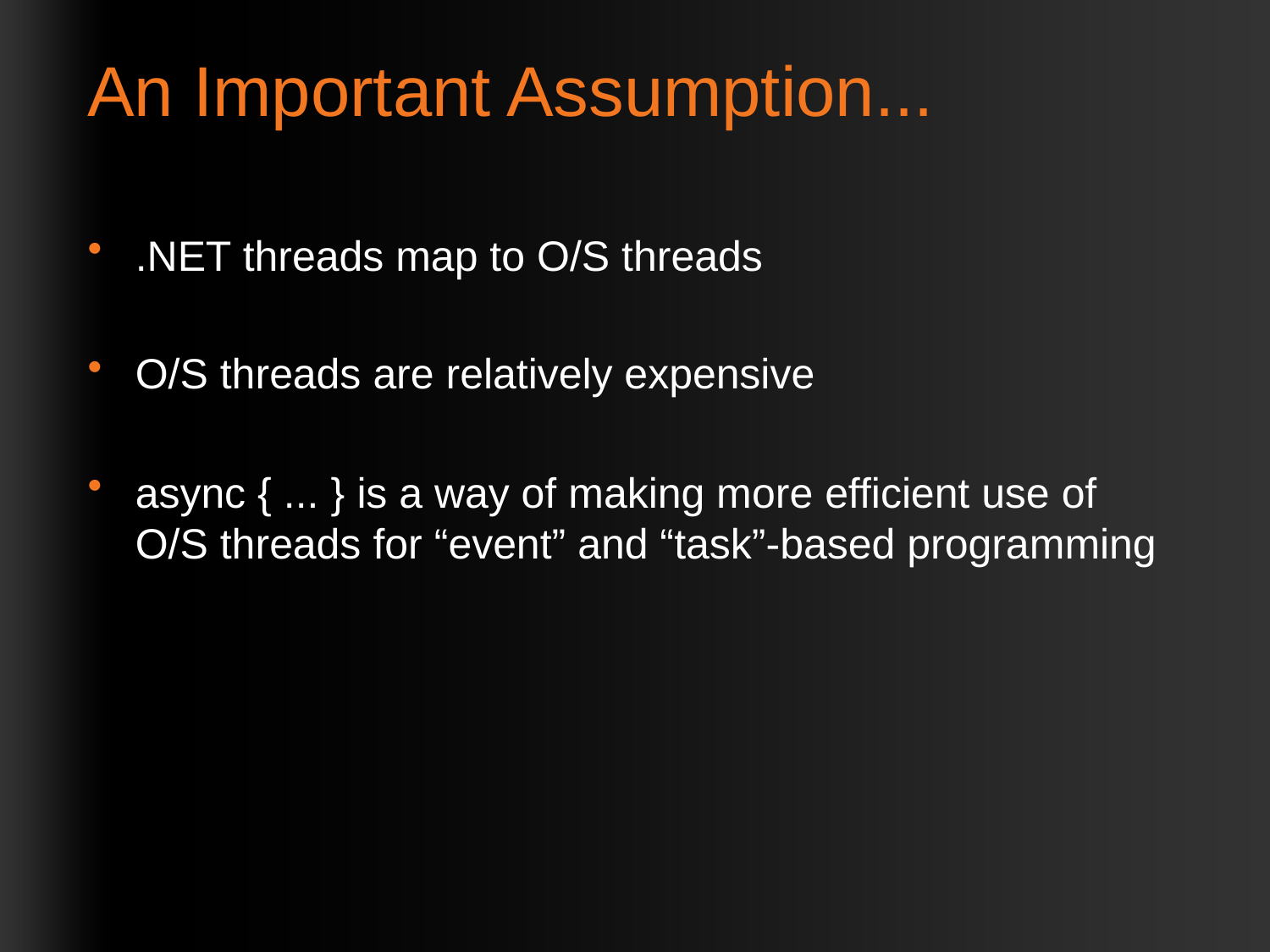

# An Important Assumption...
.NET threads map to O/S threads

O/S threads are relatively expensive

async { ... } is a way of making more efficient use of O/S threads for “event” and “task”-based programming